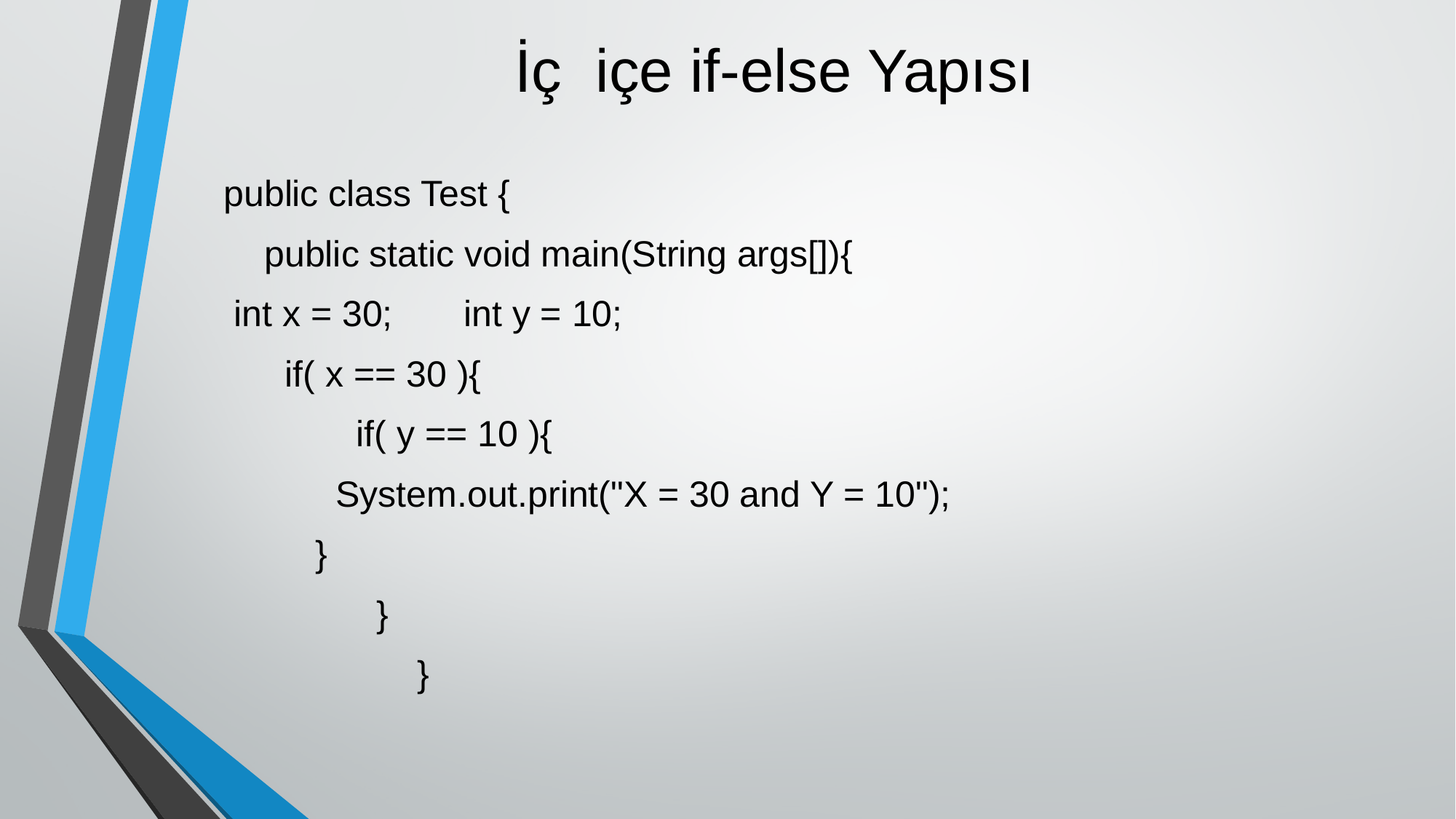

# İç  içe if-else Yapısı
public class Test {
    public static void main(String args[]){
 int x = 30;       int y = 10;
      if( x == 30 ){
             if( y == 10 ){
           System.out.print("X = 30 and Y = 10");
         }
               }
                   }